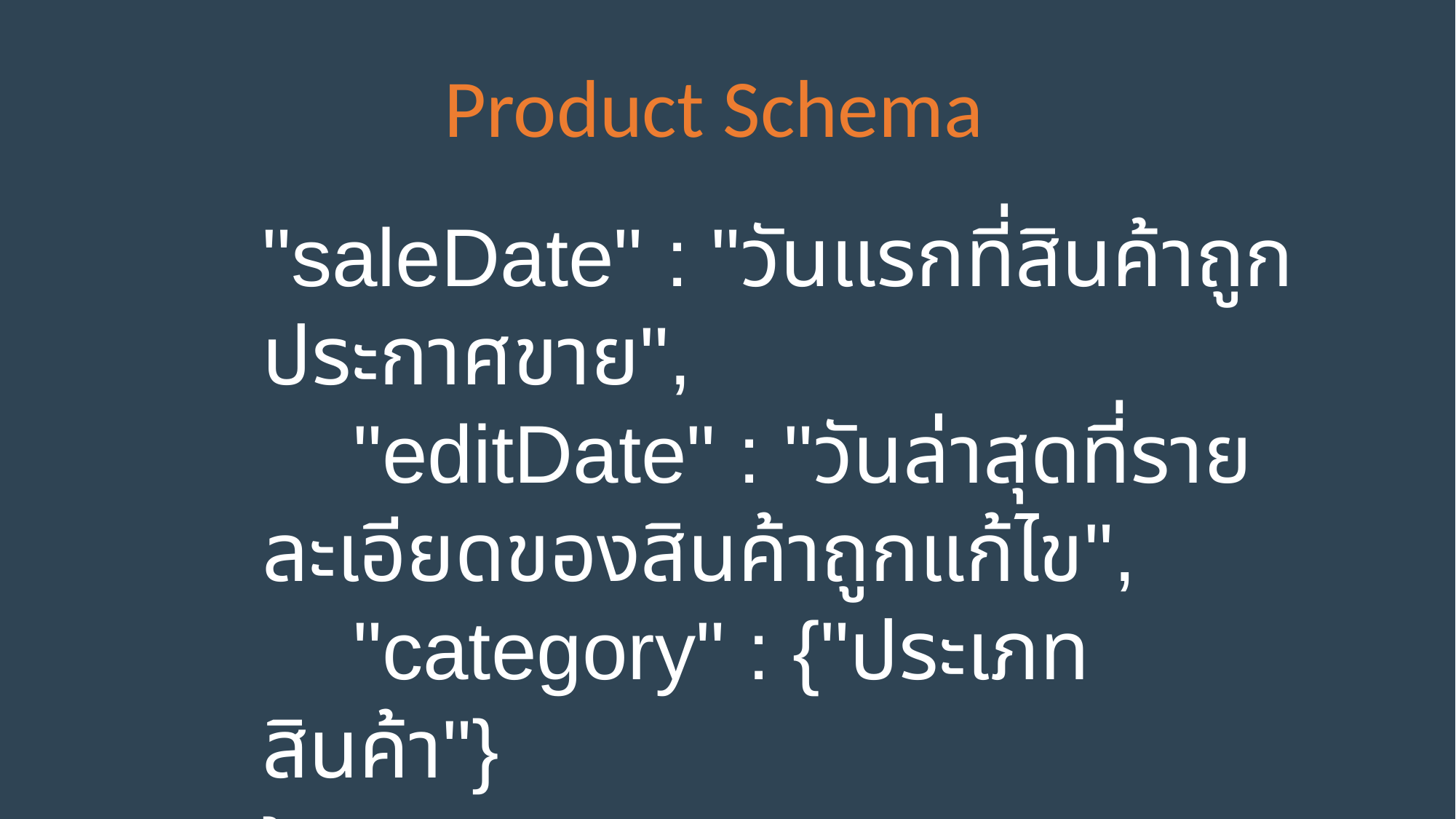

Product Schema
"saleDate" : "วันแรกที่สินค้าถูกประกาศขาย",
    "editDate" : "วันล่าสุดที่รายละเอียดของสินค้าถูกแก้ไข",
    "category" : {"ประเภทสินค้า"}
}